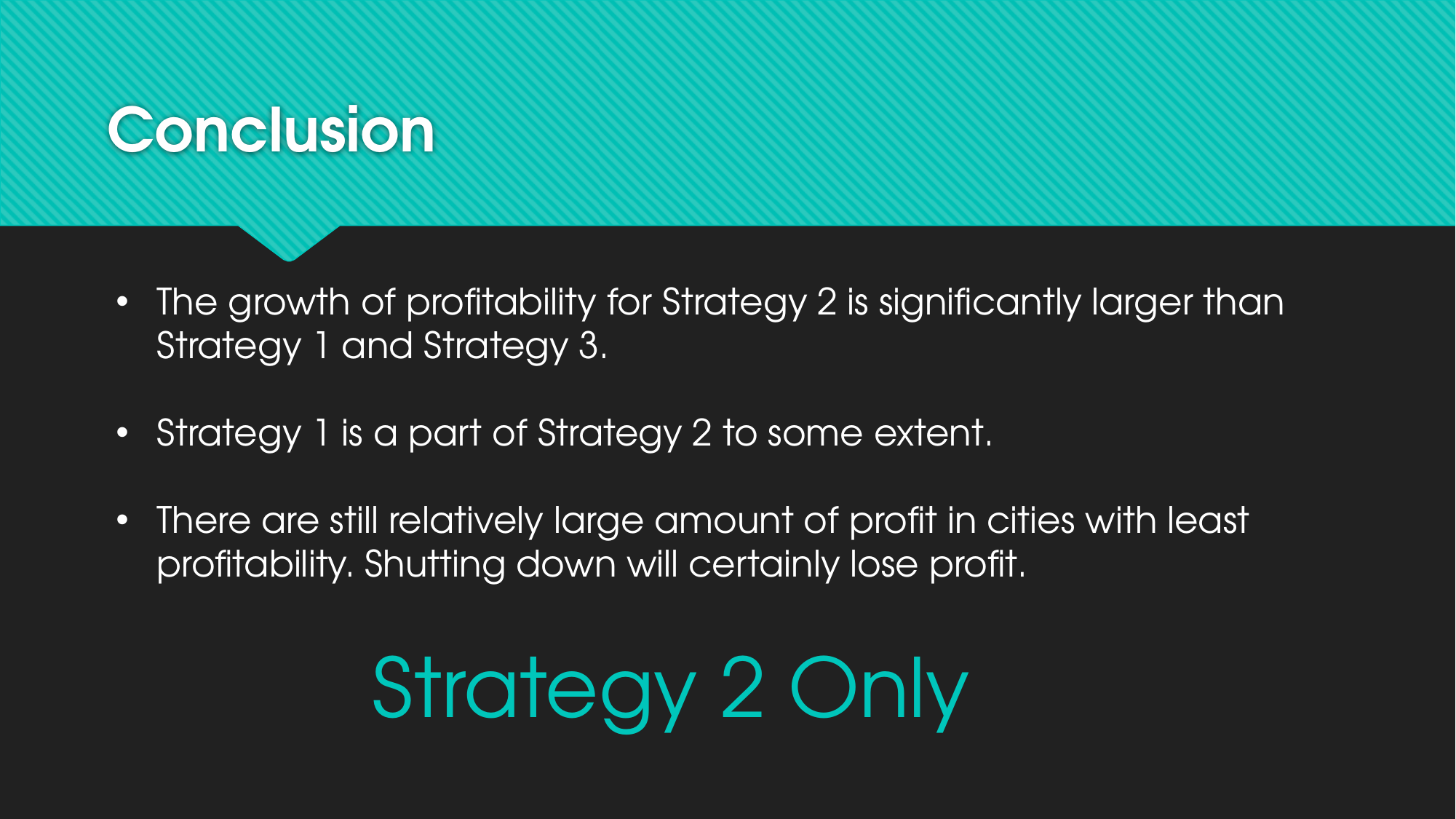

# Conclusion
The growth of profitability for Strategy 2 is significantly larger than Strategy 1 and Strategy 3.

Strategy 1 is a part of Strategy 2 to some extent.

There are still relatively large amount of profit in cities with least profitability. Shutting down will certainly lose profit.
Strategy 2 Only